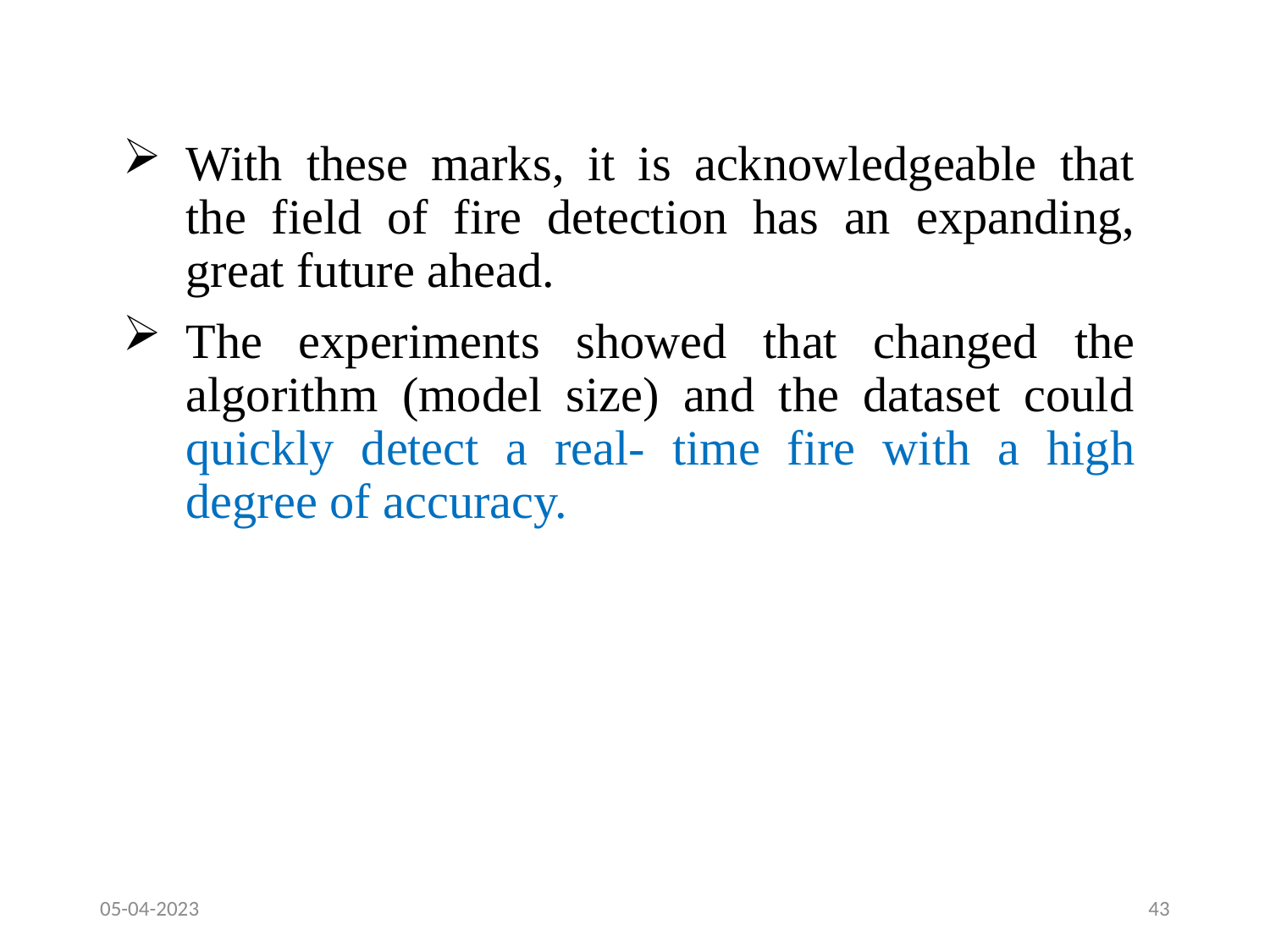

With these marks, it is acknowledgeable that the field of fire detection has an expanding, great future ahead.
The experiments showed that changed the algorithm (model size) and the dataset could quickly detect a real- time fire with a high degree of accuracy.
05-04-2023
43